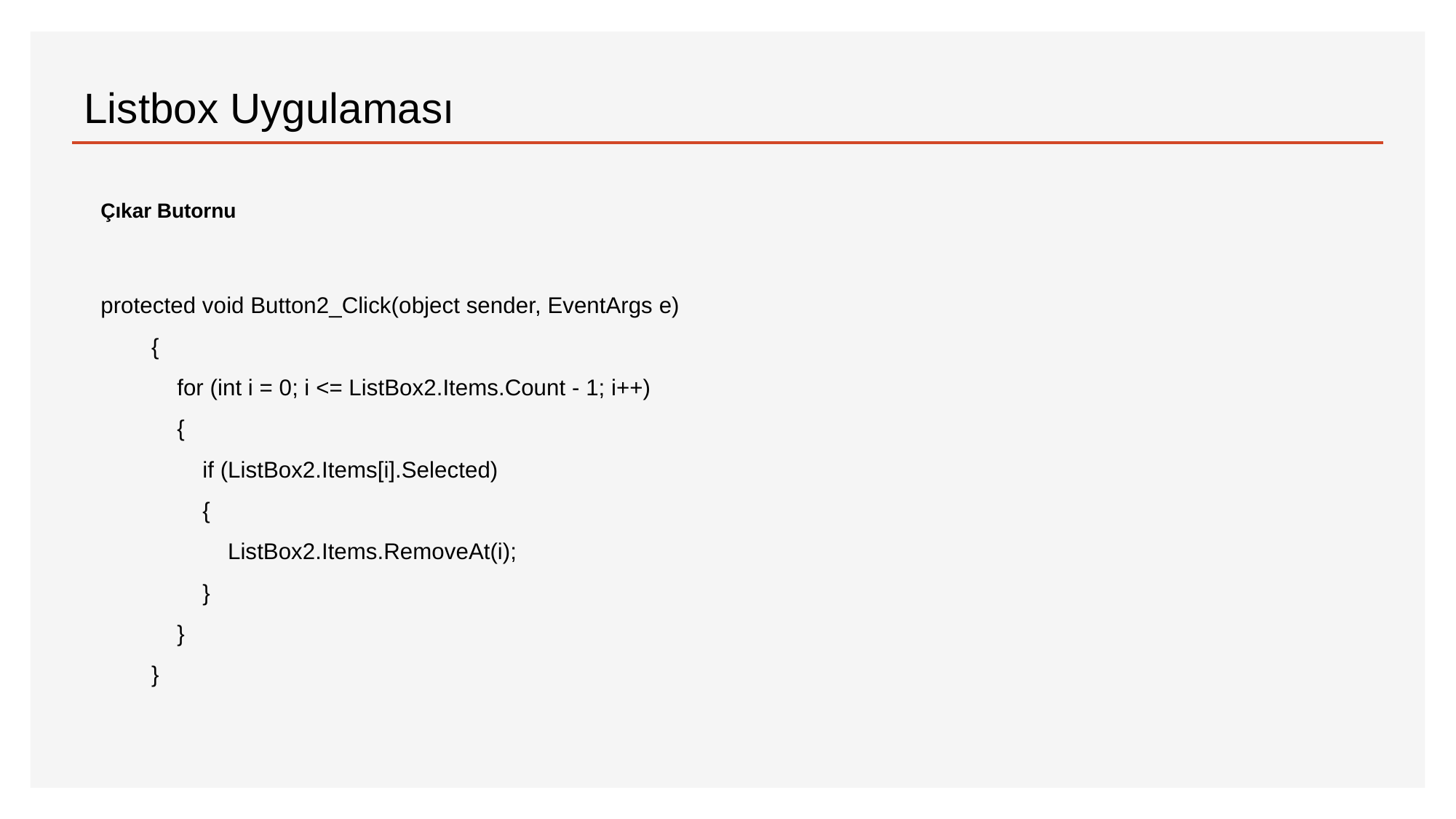

# Listbox Uygulaması
Çıkar Butornu

protected void Button2_Click(object sender, EventArgs e)
        {
            for (int i = 0; i <= ListBox2.Items.Count - 1; i++)
            {
                if (ListBox2.Items[i].Selected)
                {
                    ListBox2.Items.RemoveAt(i);
                }
            }
        }